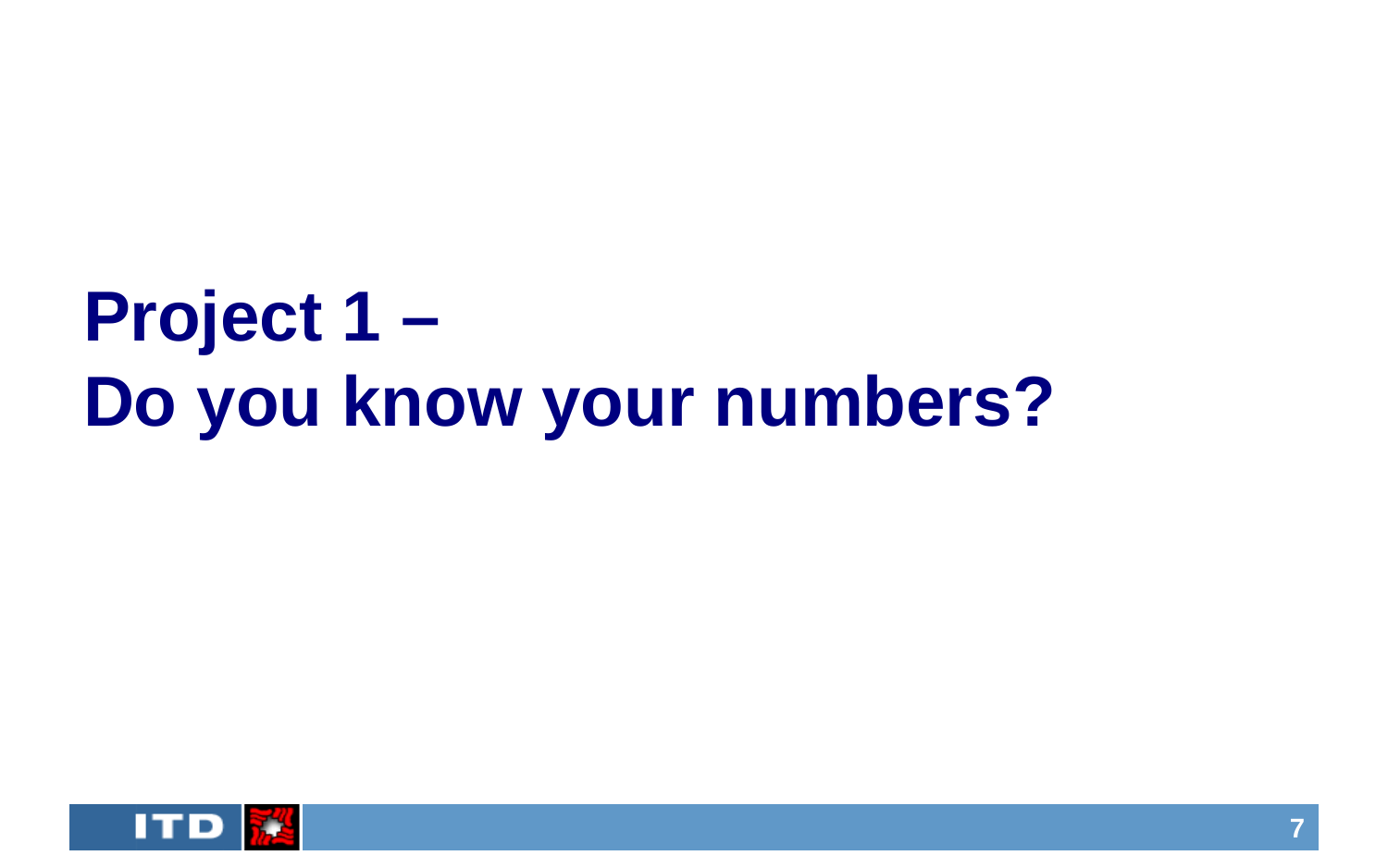

# Project 1 – Do you know your numbers?
7